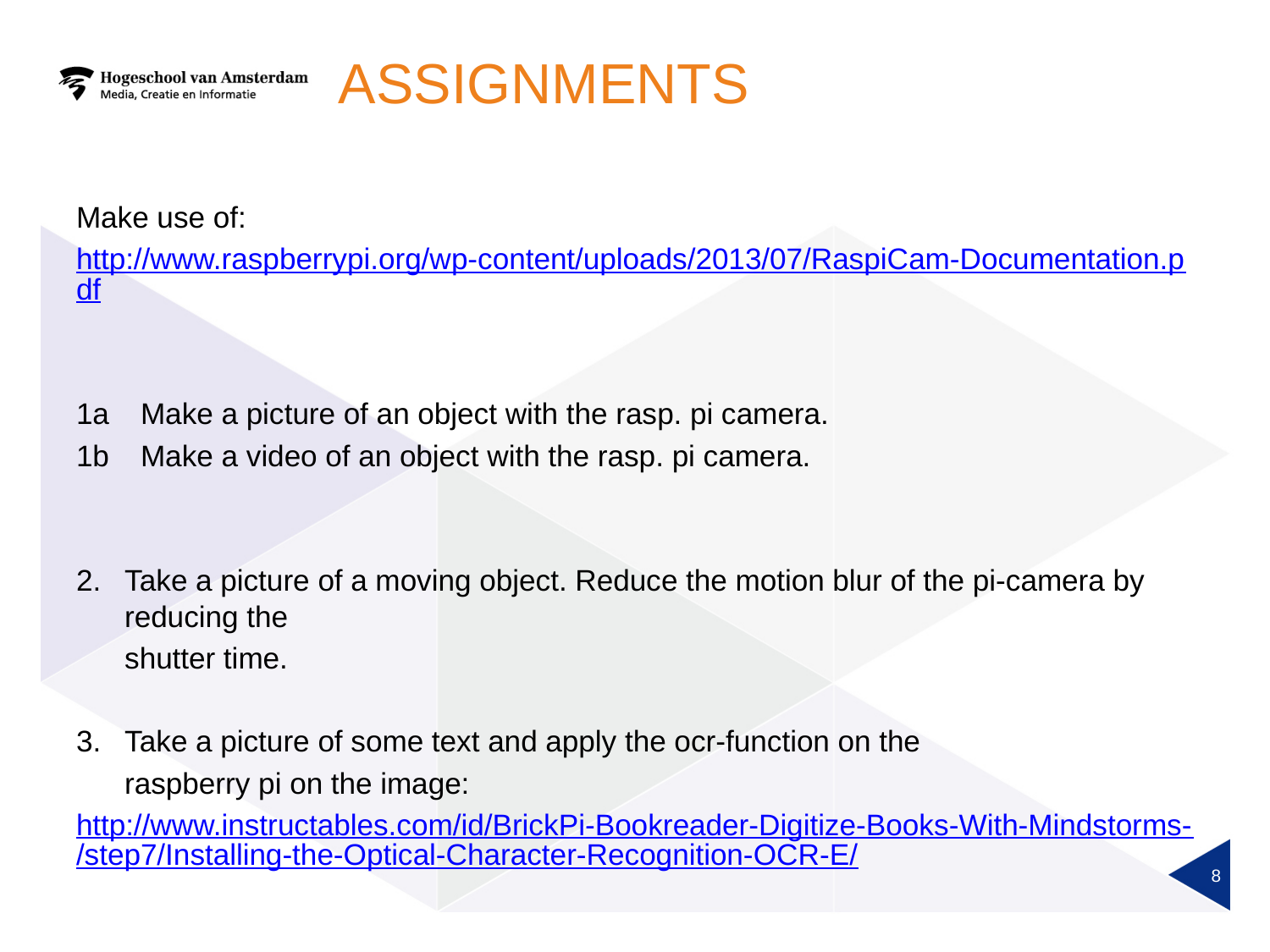

# ASSIGNMENTS
Make use of:
http://www.raspberrypi.org/wp-content/uploads/2013/07/RaspiCam-Documentation.pdf

1a	Make a picture of an object with the rasp. pi camera.
1b	Make a video of an object with the rasp. pi camera.

Take a picture of a moving object. Reduce the motion blur of the pi-camera by reducing the
	shutter time.

Take a picture of some text and apply the ocr-function on the
	raspberry pi on the image:
http://www.instructables.com/id/BrickPi-Bookreader-Digitize-Books-With-Mindstorms-/step7/Installing-the-Optical-Character-Recognition-OCR-E/

8